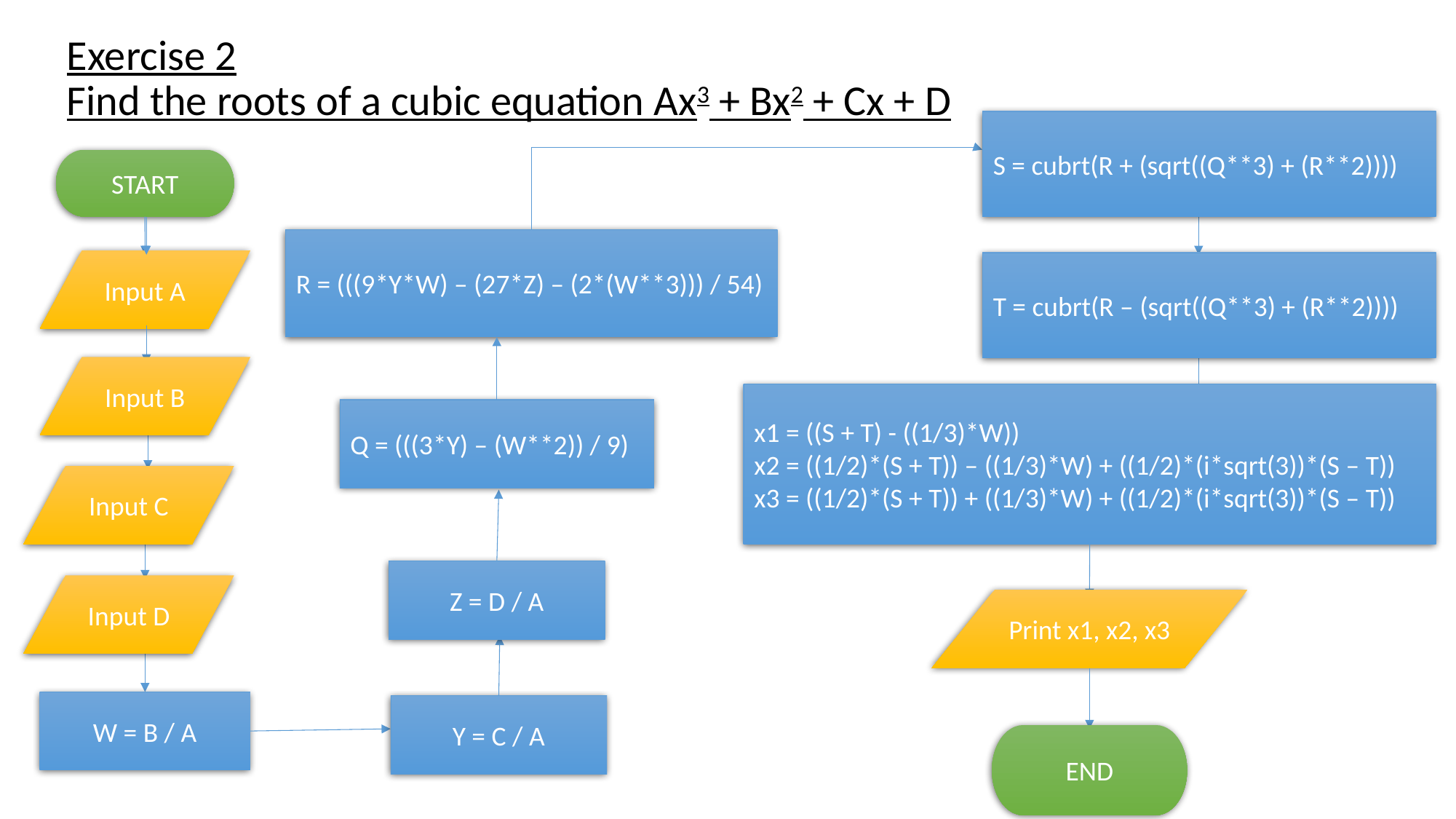

# Exercise 2 Find the roots of a cubic equation Ax3 + Bx2 + Cx + D
S = cubrt(R + (sqrt((Q**3) + (R**2))))
START
R = (((9*Y*W) – (27*Z) – (2*(W**3))) / 54)
Input A
T = cubrt(R – (sqrt((Q**3) + (R**2))))
Input B
x1 = ((S + T) - ((1/3)*W))
x2 = ((1/2)*(S + T)) – ((1/3)*W) + ((1/2)*(i*sqrt(3))*(S – T))
x3 = ((1/2)*(S + T)) + ((1/3)*W) + ((1/2)*(i*sqrt(3))*(S – T))
Q = (((3*Y) – (W**2)) / 9)
Input C
Z = D / A
Input D
Print x1, x2, x3
W = B / A
Y = C / A
END